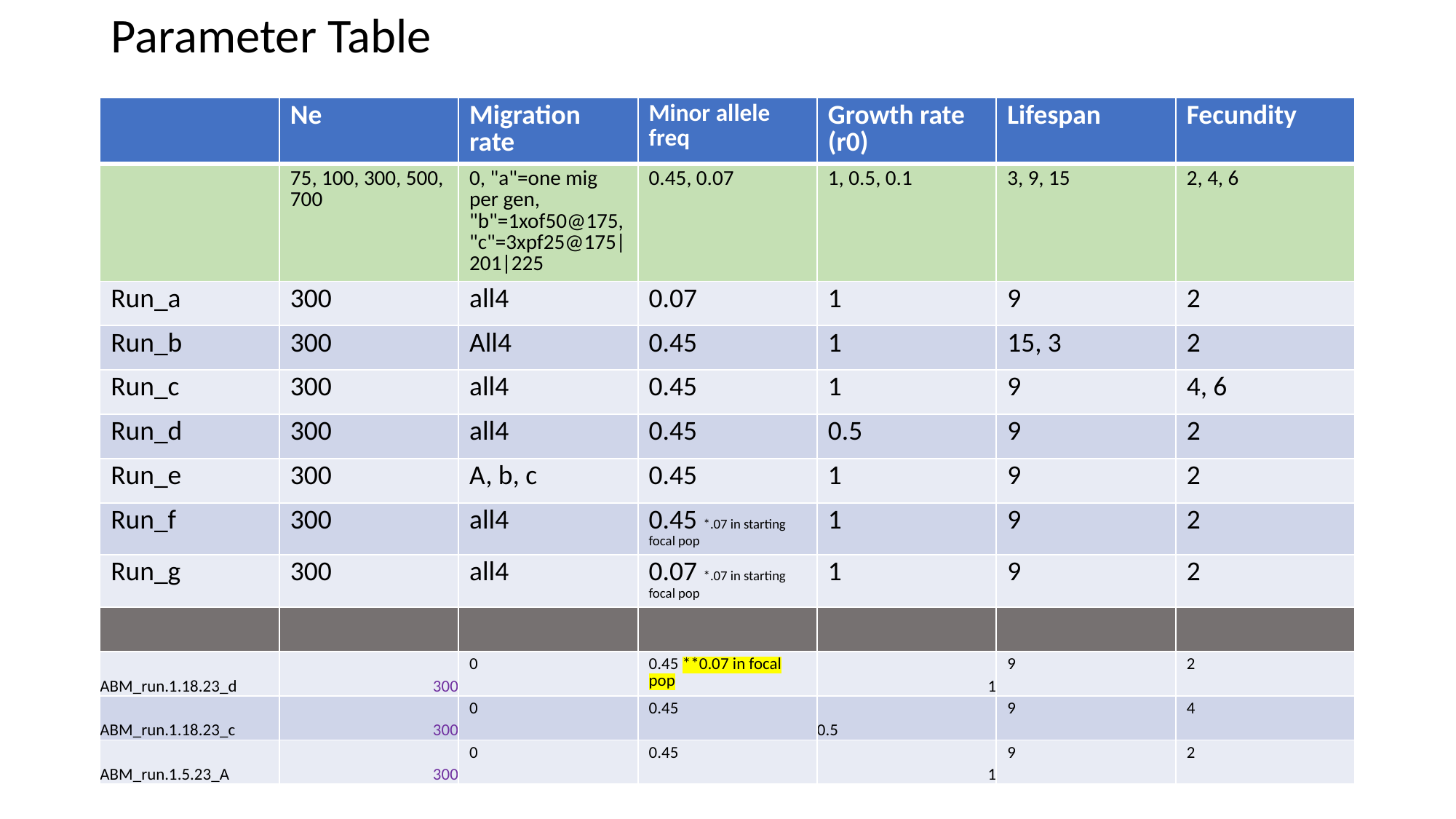

# Parameter Table
|  | Ne | Migration rate | Minor allele freq | Growth rate (r0) | Lifespan | Fecundity |
| --- | --- | --- | --- | --- | --- | --- |
|  | 75, 100, 300, 500, 700 | 0, "a"=one mig per gen, "b"=1xof50@175, "c"=3xpf25@175|201|225 | 0.45, 0.07 | 1, 0.5, 0.1 | 3, 9, 15 | 2, 4, 6 |
| Run\_a | 300 | all4 | 0.07 | 1 | 9 | 2 |
| Run\_b | 300 | All4 | 0.45 | 1 | 15, 3 | 2 |
| Run\_c | 300 | all4 | 0.45 | 1 | 9 | 4, 6 |
| Run\_d | 300 | all4 | 0.45 | 0.5 | 9 | 2 |
| Run\_e | 300 | A, b, c | 0.45 | 1 | 9 | 2 |
| Run\_f | 300 | all4 | 0.45 \*.07 in starting focal pop | 1 | 9 | 2 |
| Run\_g | 300 | all4 | 0.07 \*.07 in starting focal pop | 1 | 9 | 2 |
|  |  |  |  |  |  |  |
| ABM\_run.1.18.23\_d | 300 | 0 | 0.45 \*\*0.07 in focal pop | 1 | 9 | 2 |
| ABM\_run.1.18.23\_c | 300 | 0 | 0.45 | 0.5 | 9 | 4 |
| ABM\_run.1.5.23\_A | 300 | 0 | 0.45 | 1 | 9 | 2 |